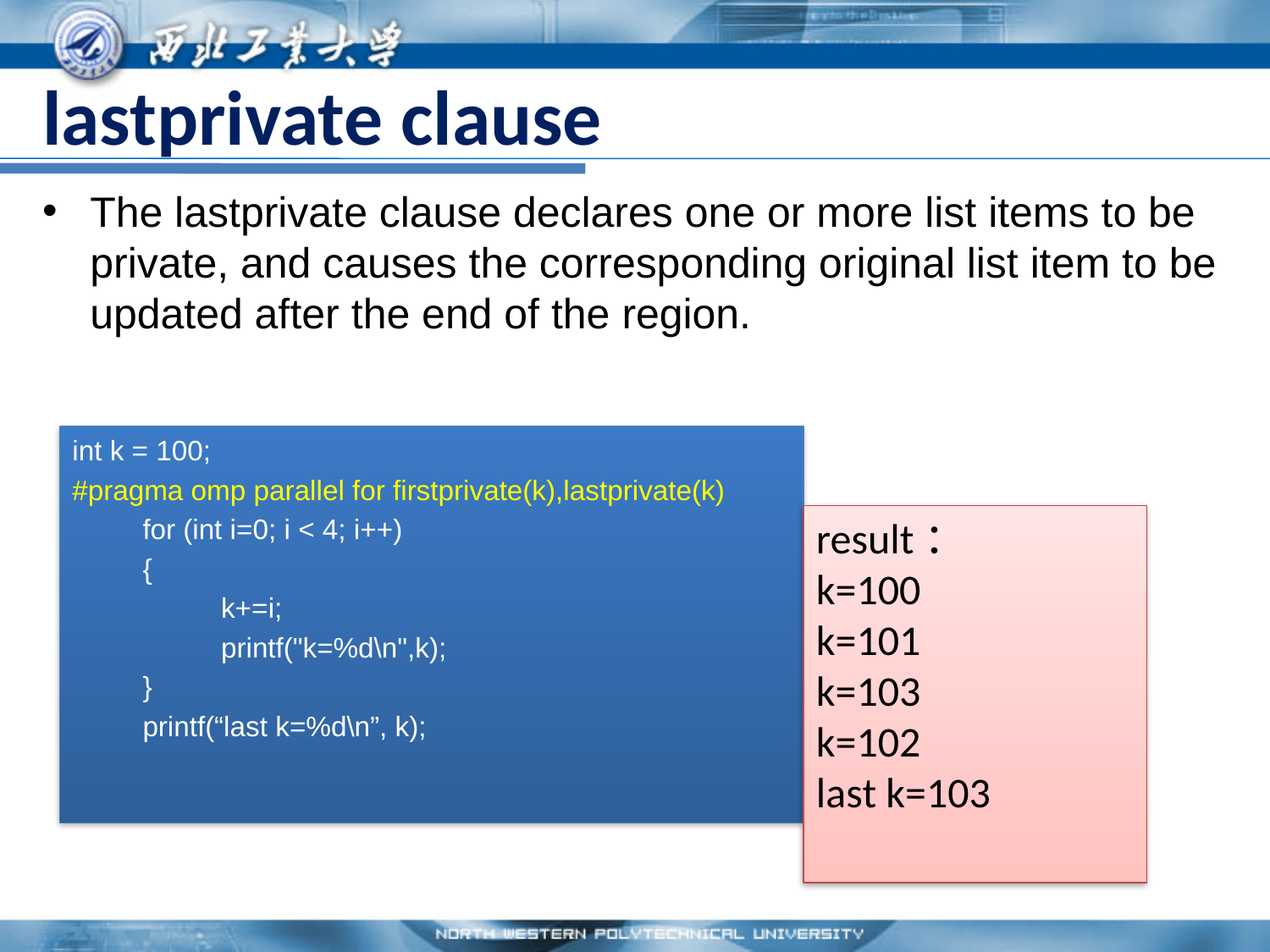

# lastprivate clause
The lastprivate clause declares one or more list items to be private, and causes the corresponding original list item to be updated after the end of the region.
int k = 100;
#pragma omp parallel for firstprivate(k),lastprivate(k)
         for (int i=0; i < 4; i++)
         {
                   k+=i;
                   printf("k=%d\n",k);
         }
         printf(“last k=%d\n”, k);
result：
k=100
k=101
k=103
k=102
last k=103